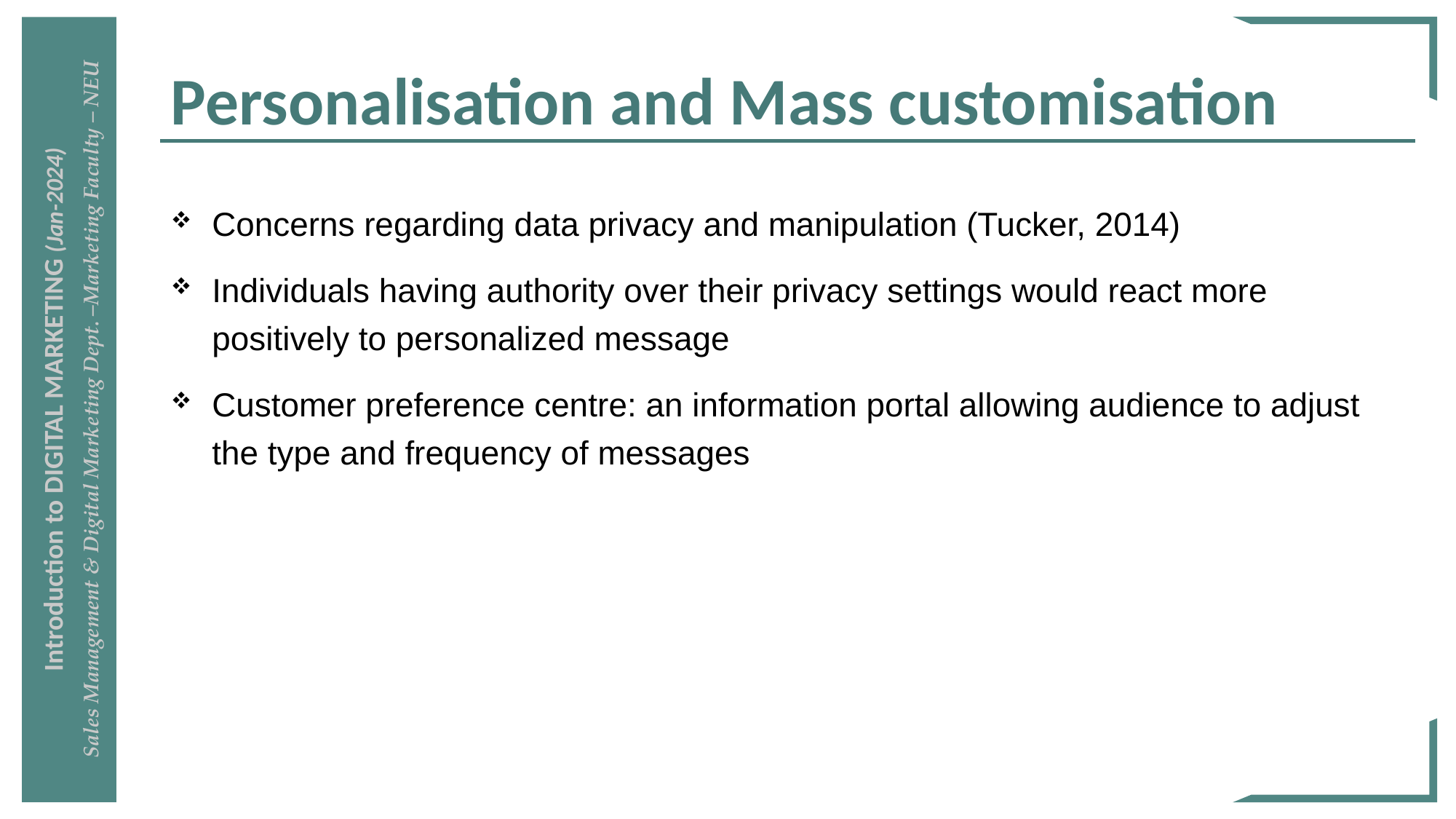

# Personalisation and Mass customisation
Concerns regarding data privacy and manipulation (Tucker, 2014)
Individuals having authority over their privacy settings would react more positively to personalized message
Customer preference centre: an information portal allowing audience to adjust the type and frequency of messages